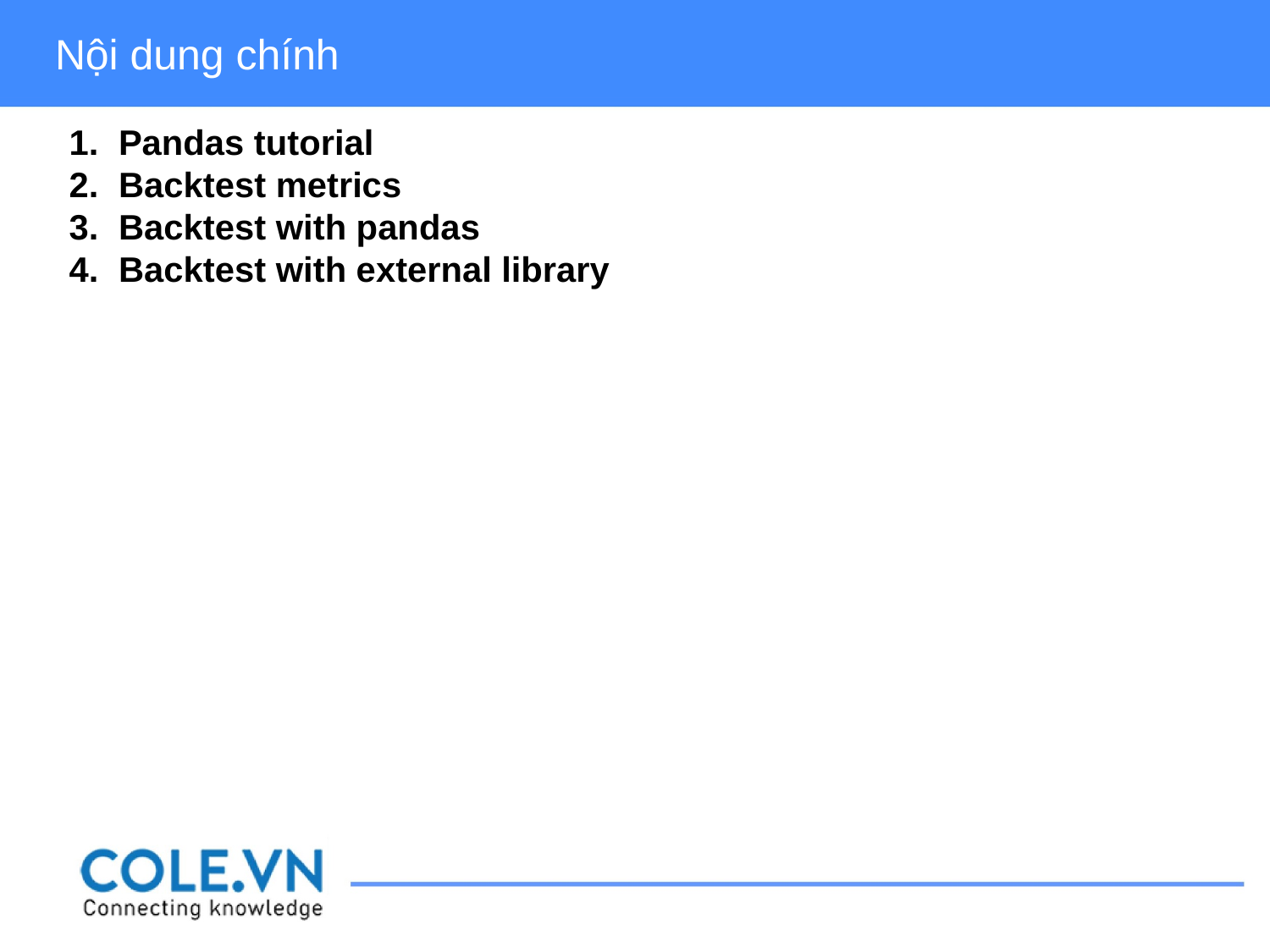

Nội dung chính

Pandas tutorial
Backtest metrics
Backtest with pandas
Backtest with external library